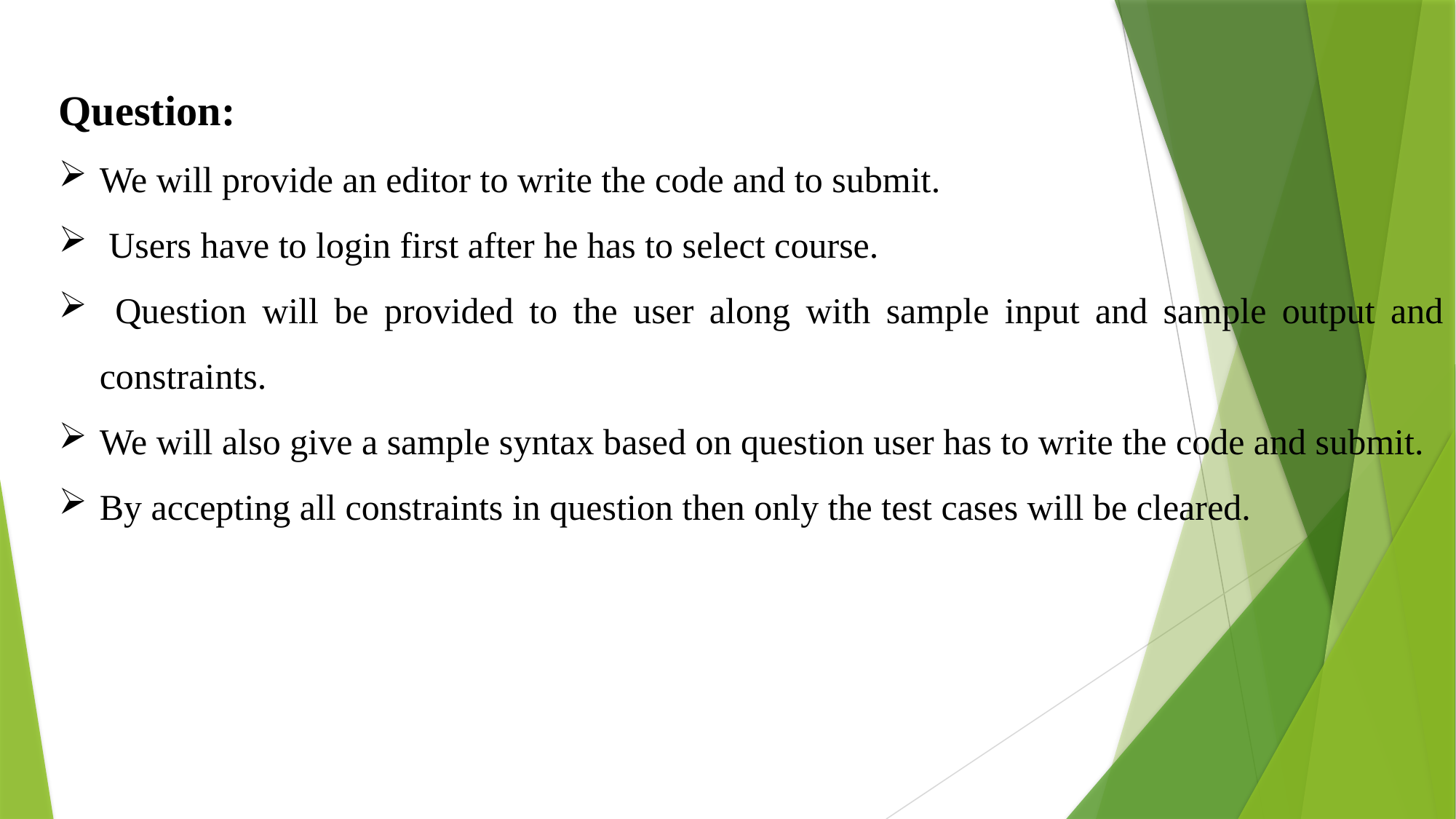

Question:
We will provide an editor to write the code and to submit.
 Users have to login first after he has to select course.
 Question will be provided to the user along with sample input and sample output and constraints.
We will also give a sample syntax based on question user has to write the code and submit.
By accepting all constraints in question then only the test cases will be cleared.